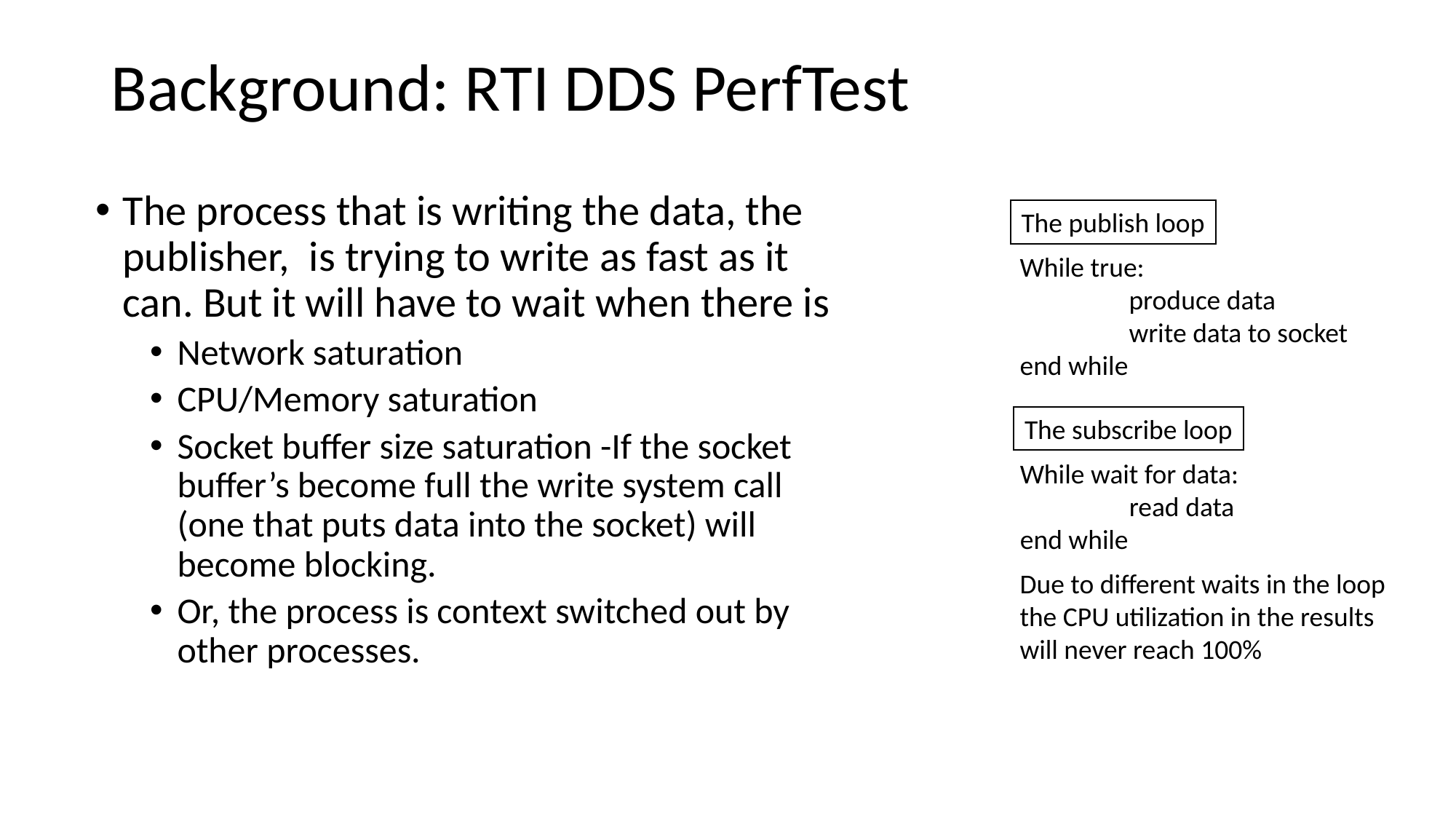

# Background: RTI DDS PerfTest
The process that is writing the data, the publisher,  is trying to write as fast as it can. But it will have to wait when there is
Network saturation
CPU/Memory saturation
Socket buffer size saturation -If the socket buffer’s become full the write system call (one that puts data into the socket) will become blocking.
Or, the process is context switched out by other processes.
The publish loop
While true:
	produce data
	write data to socket
end while
The subscribe loop
While wait for data:
	read data
end while
Due to different waits in the loop the CPU utilization in the results will never reach 100%